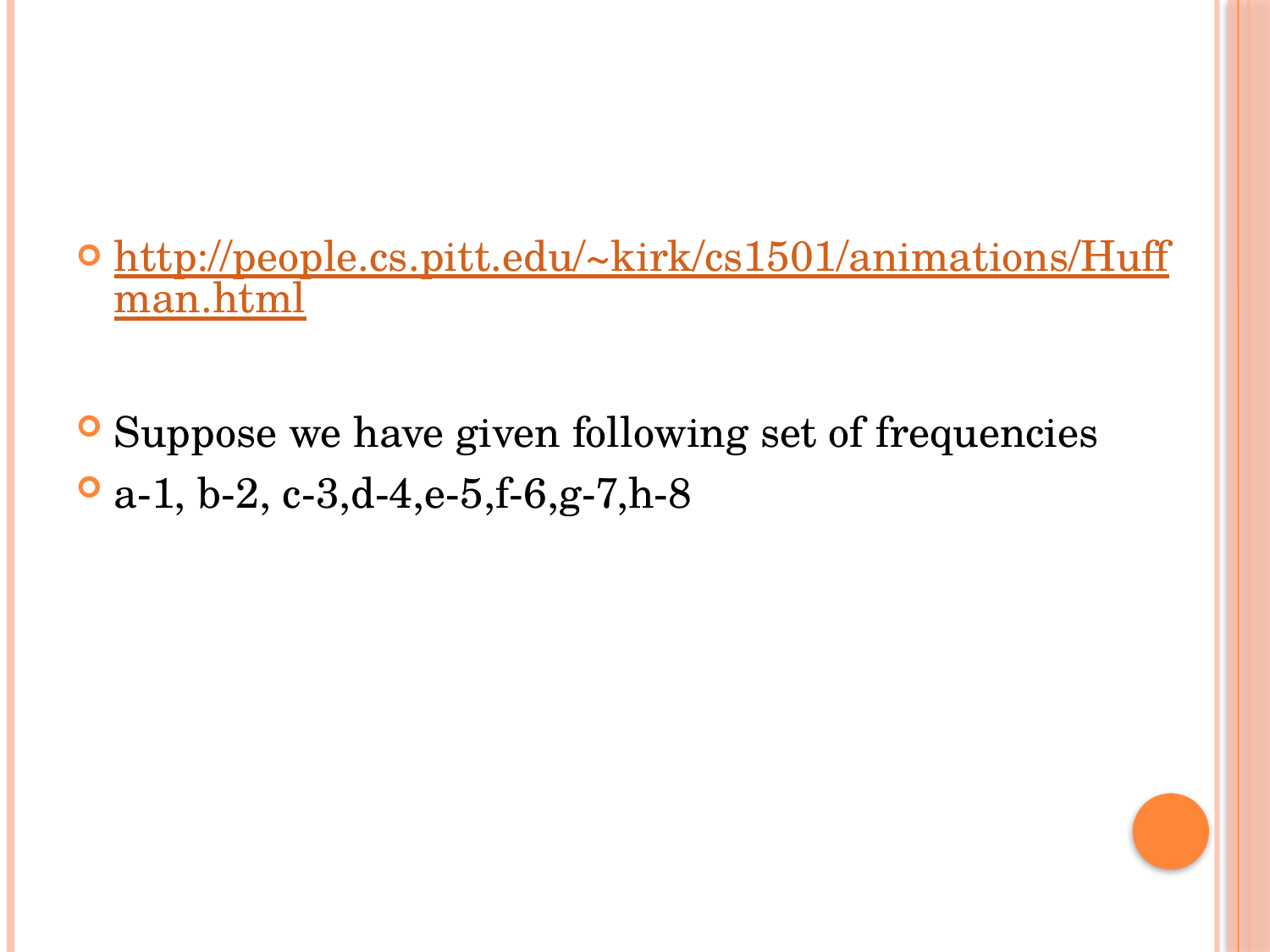

#
http://people.cs.pitt.edu/~kirk/cs1501/animations/Huffman.html

Suppose we have given following set of frequencies
a-1, b-2, c-3,d-4,e-5,f-6,g-7,h-8